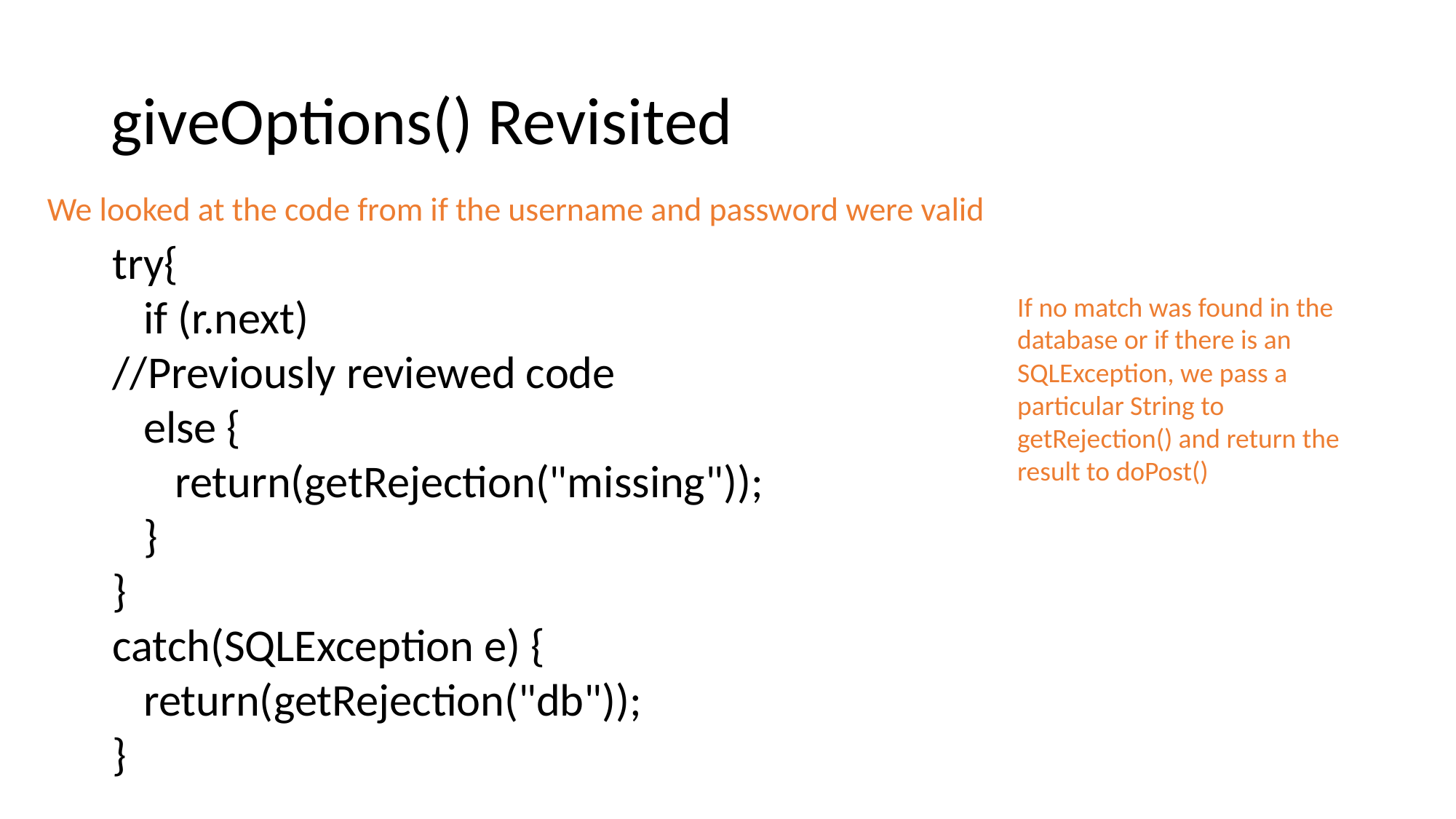

# giveOptions() Revisited
We looked at the code from if the username and password were valid
try{
   if (r.next)
//Previously reviewed code
   else {
      return(getRejection("missing"));
   }
}
catch(SQLException e) {
   return(getRejection("db"));
}
If no match was found in the database or if there is an SQLException, we pass a particular String to getRejection() and return the result to doPost()